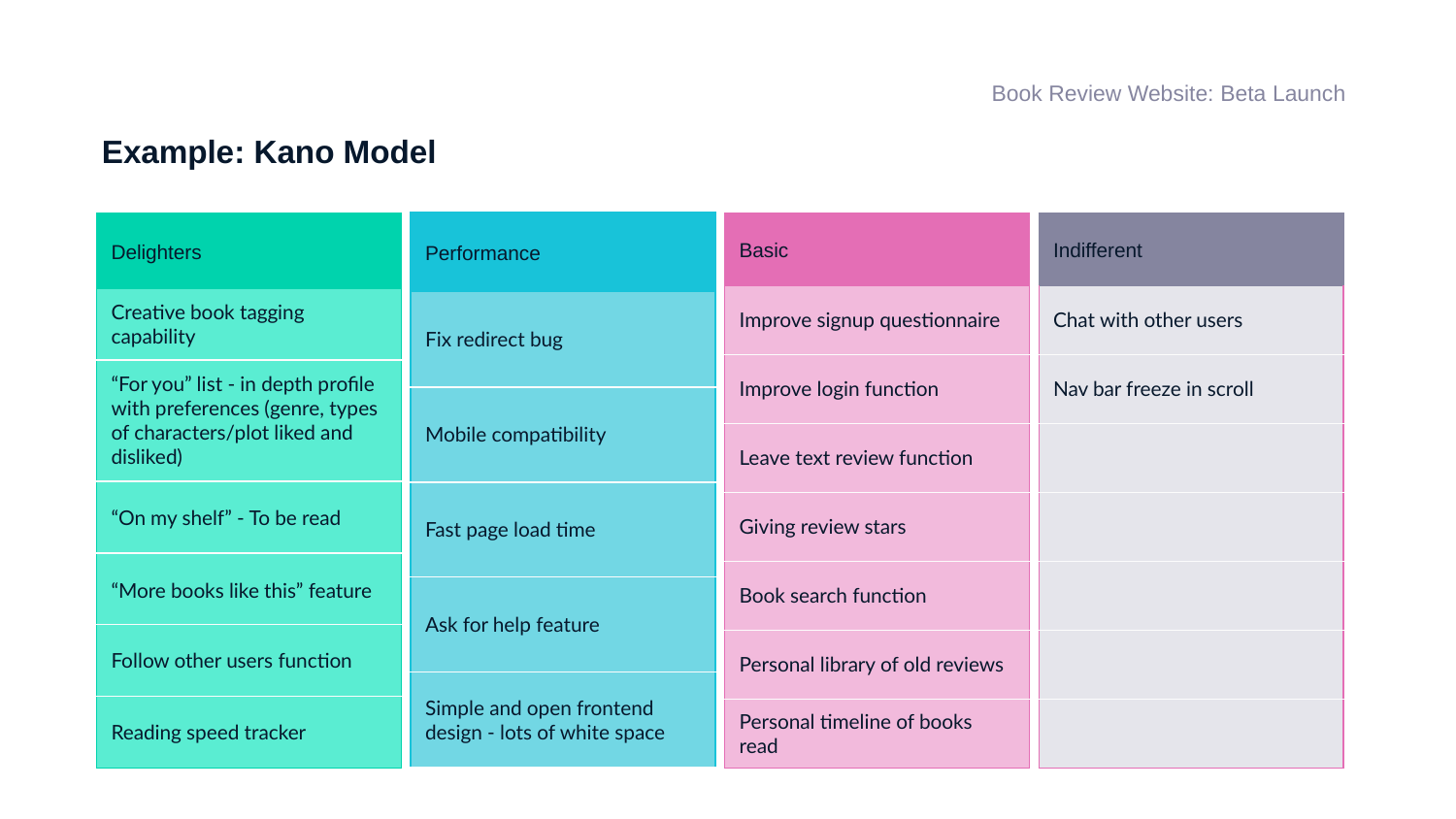

Book Review Website: Beta Launch
# Example: Kano Model

| Performance |
| --- |
| Fix redirect bug |
| Mobile compatibility |
| Fast page load time |
| Ask for help feature |
| Simple and open frontend design - lots of white space |
| Delighters |
| --- |
| Creative book tagging capability |
| “For you” list - in depth profile with preferences (genre, types of characters/plot liked and disliked) |
| “On my shelf” - To be read |
| “More books like this” feature |
| Follow other users function |
| Reading speed tracker |
| Basic |
| --- |
| Improve signup questionnaire |
| Improve login function |
| Leave text review function |
| Giving review stars |
| Book search function |
| Personal library of old reviews |
| Personal timeline of books read |
| Indifferent |
| --- |
| Chat with other users |
| Nav bar freeze in scroll |
|  |
|  |
|  |
|  |
|  |